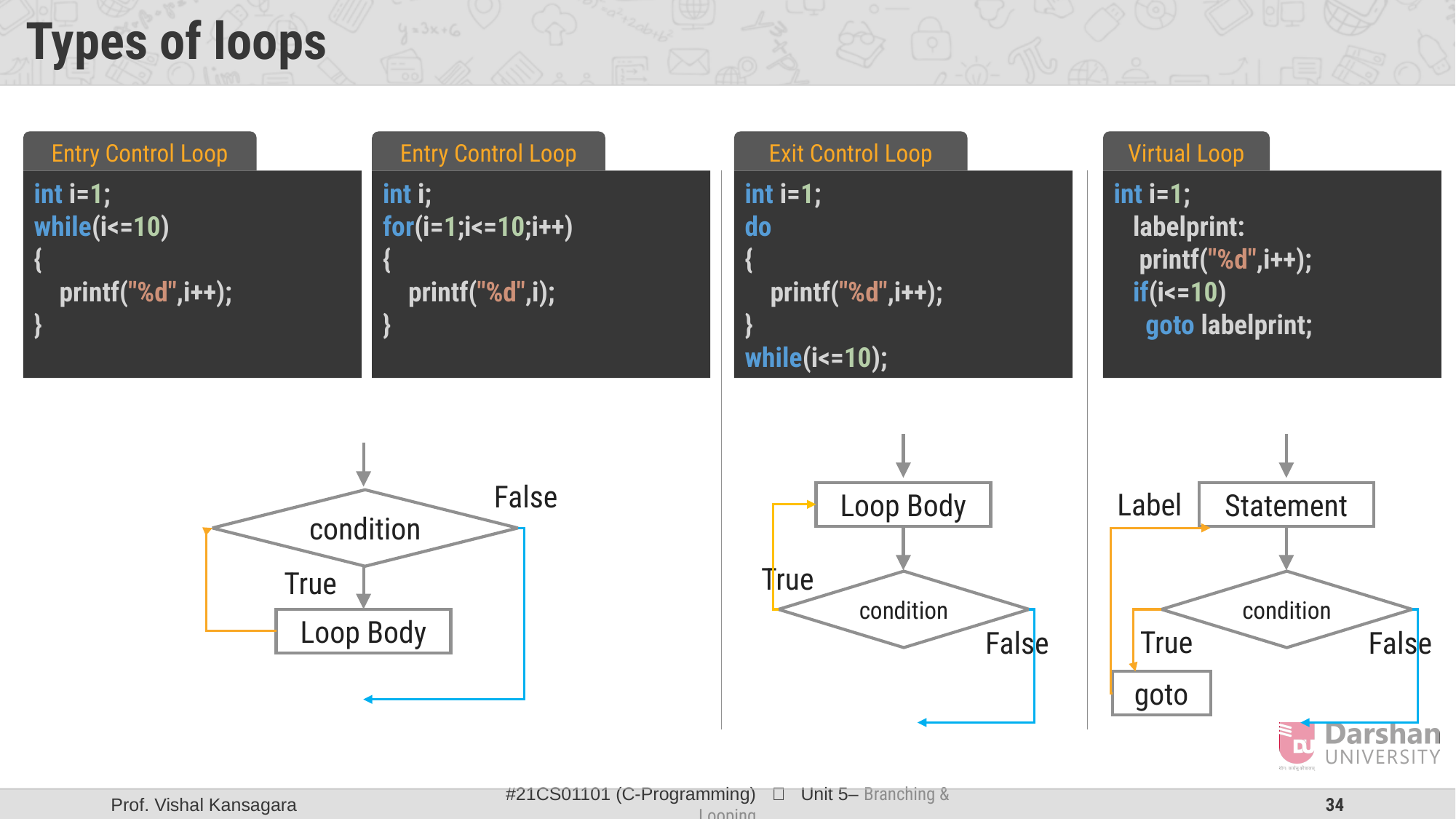

# Types of loops
Entry Control Loop
Exit Control Loop
Virtual Loop
Entry Control Loop
int i=1;
while(i<=10)
{
    printf("%d",i++);
}

int i=1;
do
{
    printf("%d",i++);
}
while(i<=10);
int i=1;
   labelprint:
    printf("%d",i++);
   if(i<=10)
     goto labelprint;

int i;
for(i=1;i<=10;i++)
{
    printf("%d",i);
}

Loop Body
True
condition
False
Label
Statement
condition
True
False
goto
False
condition
True
Loop Body